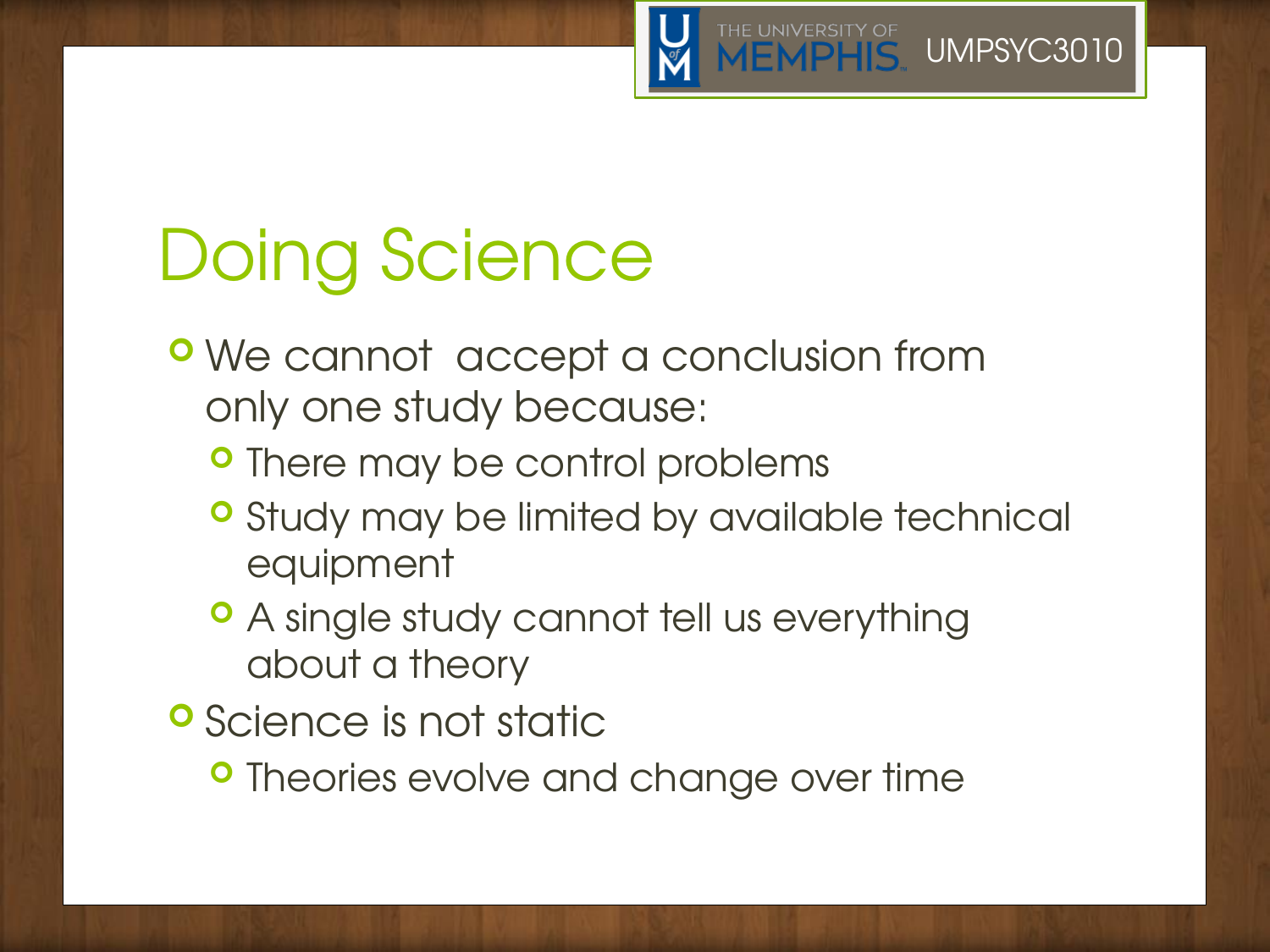

# Doing Science
We cannot  accept a conclusion from only one study because:
There may be control problems
Study may be limited by available technical equipment
A single study cannot tell us everything about a theory
Science is not static
Theories evolve and change over time